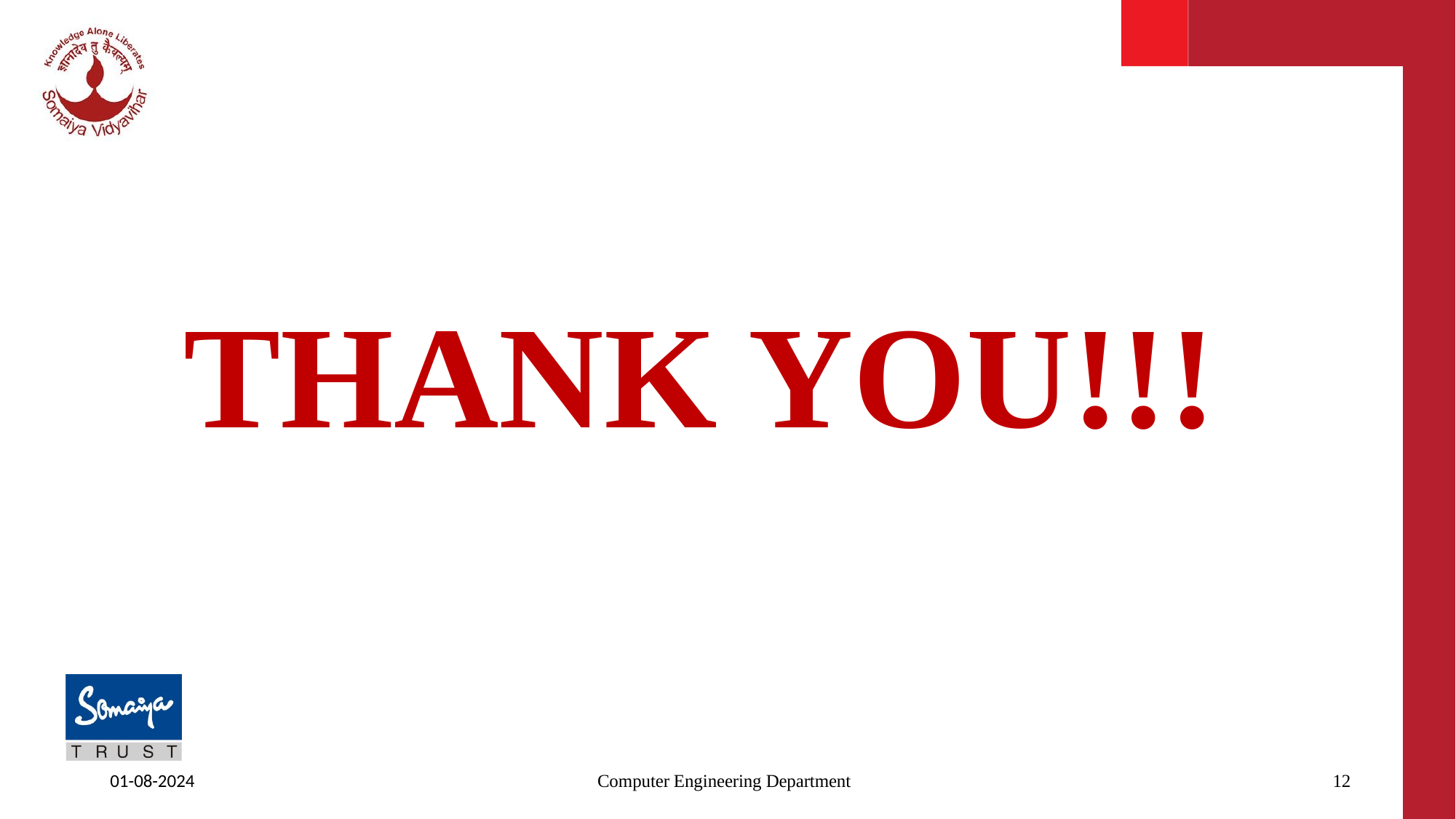

# THANK YOU!!!
01-08-2024
Computer Engineering Department
12